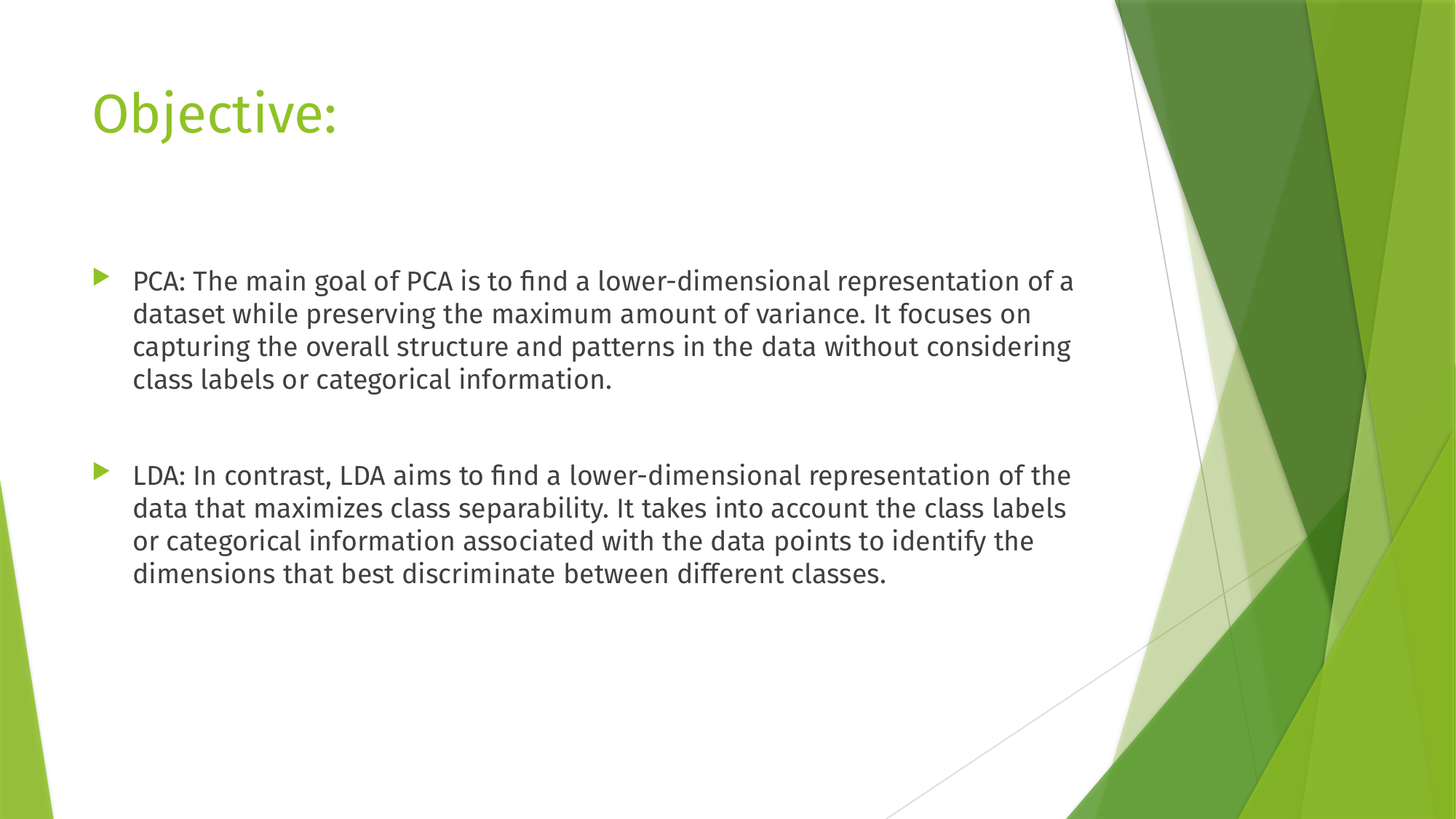

# Objective:
PCA: The main goal of PCA is to find a lower-dimensional representation of a dataset while preserving the maximum amount of variance. It focuses on capturing the overall structure and patterns in the data without considering class labels or categorical information.

LDA: In contrast, LDA aims to find a lower-dimensional representation of the data that maximizes class separability. It takes into account the class labels or categorical information associated with the data points to identify the dimensions that best discriminate between different classes.